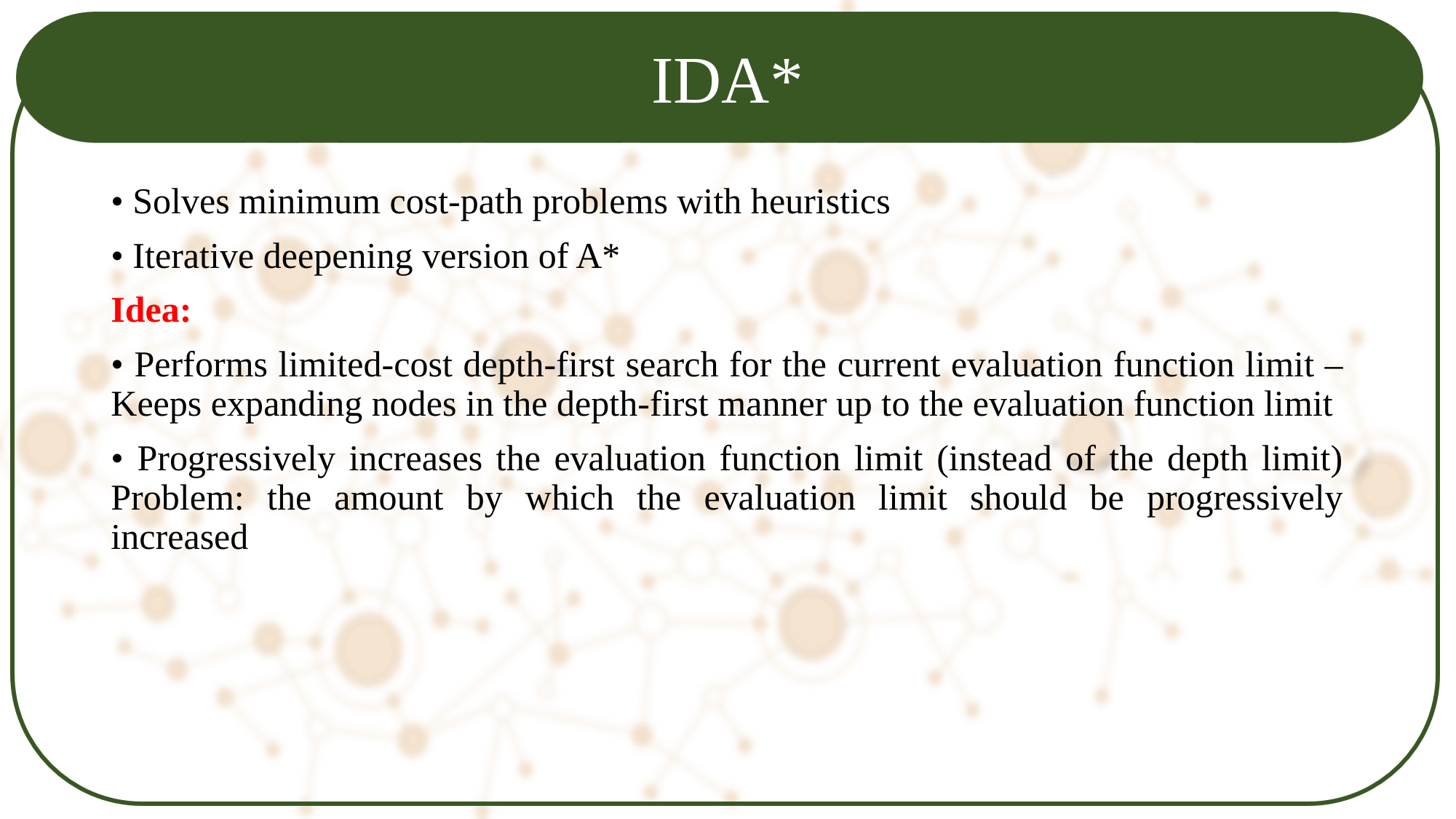

# IDA*
• Solves minimum cost-path problems with heuristics
• Iterative deepening version of A*
Idea:
• Performs limited-cost depth-first search for the current evaluation function limit – Keeps expanding nodes in the depth-first manner up to the evaluation function limit
• Progressively increases the evaluation function limit (instead of the depth limit) Problem: the amount by which the evaluation limit should be progressively increased